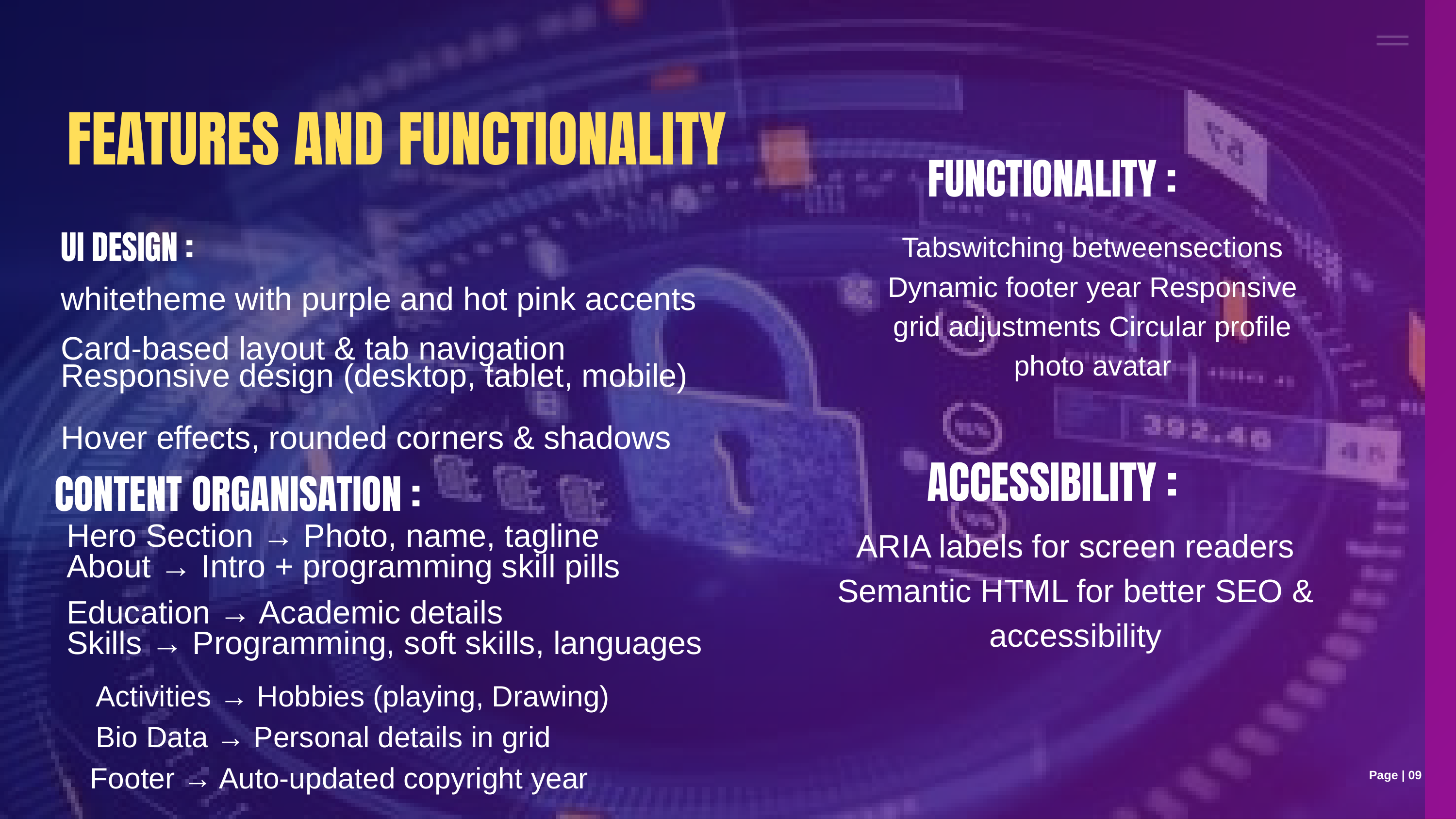

FEATURES AND FUNCTIONALITY
FUNCTIONALITY :

UI DESIGN :
Tabswitching betweensections Dynamic footer year Responsive grid adjustments Circular profile photo avatar
whitetheme with purple and hot pink accents

Card-based layout & tab navigation
Responsive design (desktop, tablet, mobile)
Hover effects, rounded corners & shadows
ACCESSIBILITY :
CONTENT ORGANISATION :

Hero Section → Photo, name, tagline
About → Intro + programming skill pills
Education → Academic details
Skills → Programming, soft skills, languages
ARIA labels for screen readers Semantic HTML for better SEO & accessibility
Activities → Hobbies (playing, Drawing) Bio Data → Personal details in grid
Footer → Auto-updated copyright year
Page | 09